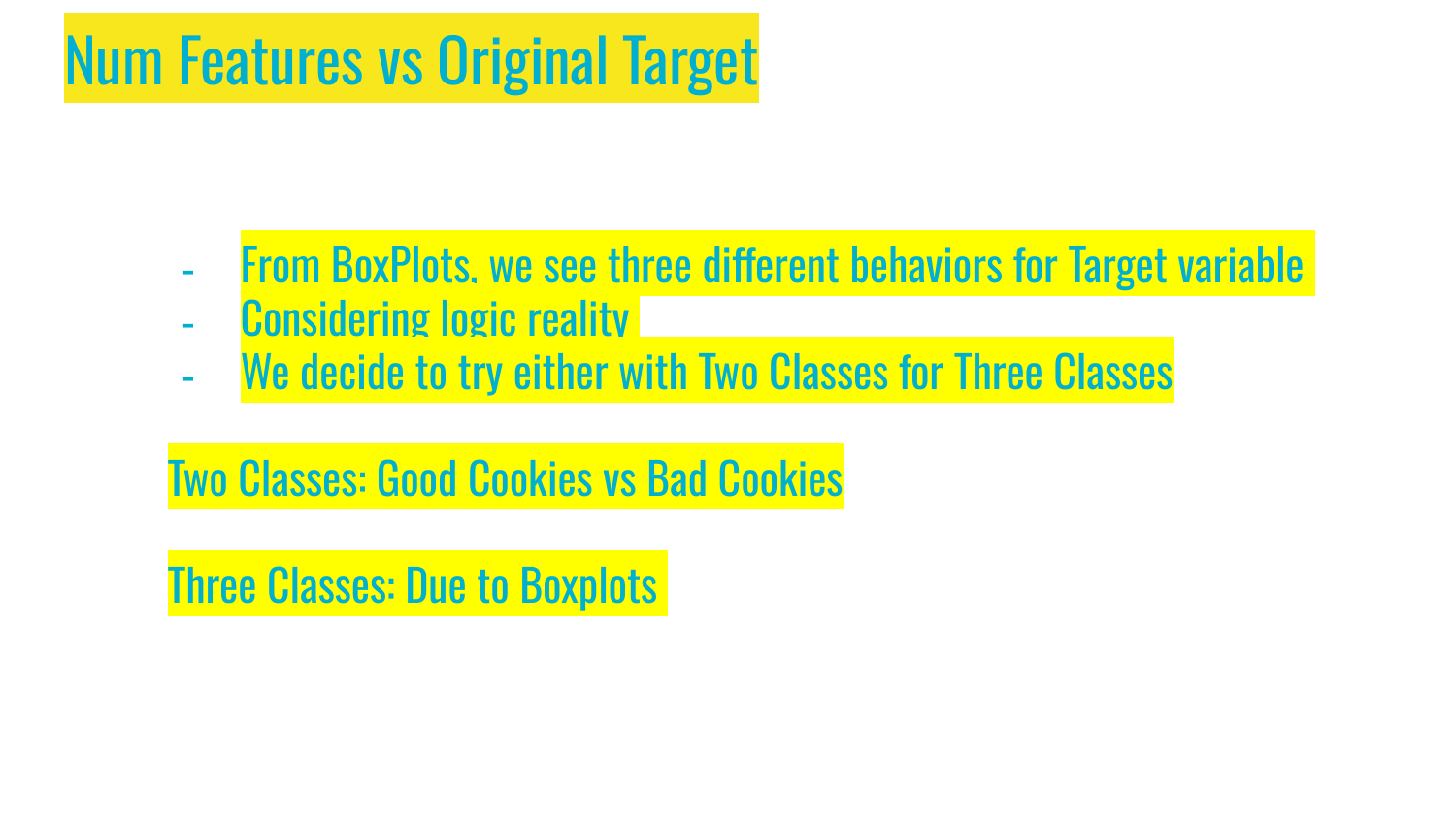

# Num Features vs Original Target
From BoxPlots, we see three different behaviors for Target variable
Considering logic reality
We decide to try either with Two Classes for Three Classes

Two Classes: Good Cookies vs Bad Cookies

Three Classes: Due to Boxplots